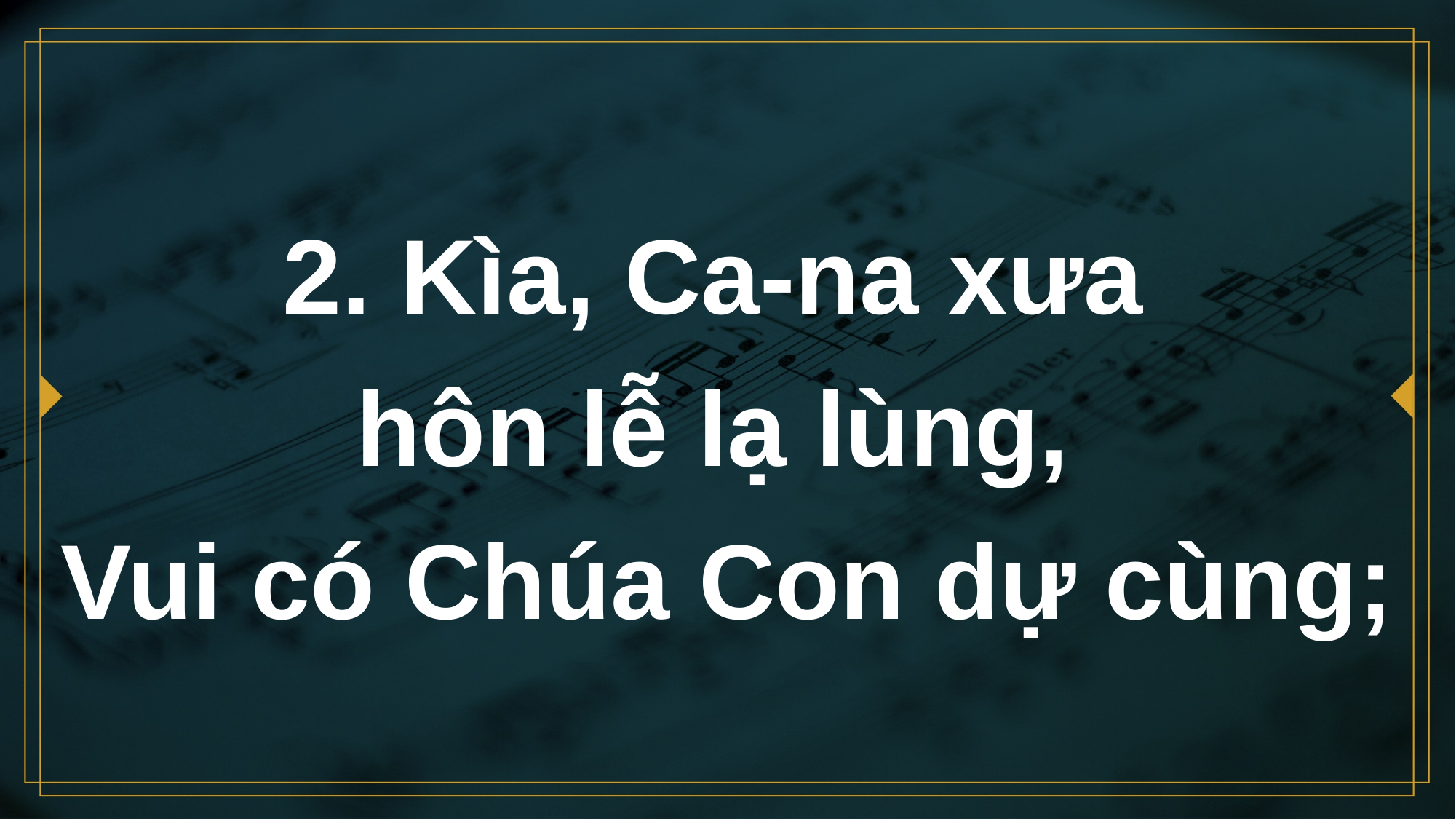

# 2. Kìa, Ca-na xưa hôn lễ lạ lùng, Vui có Chúa Con dự cùng;